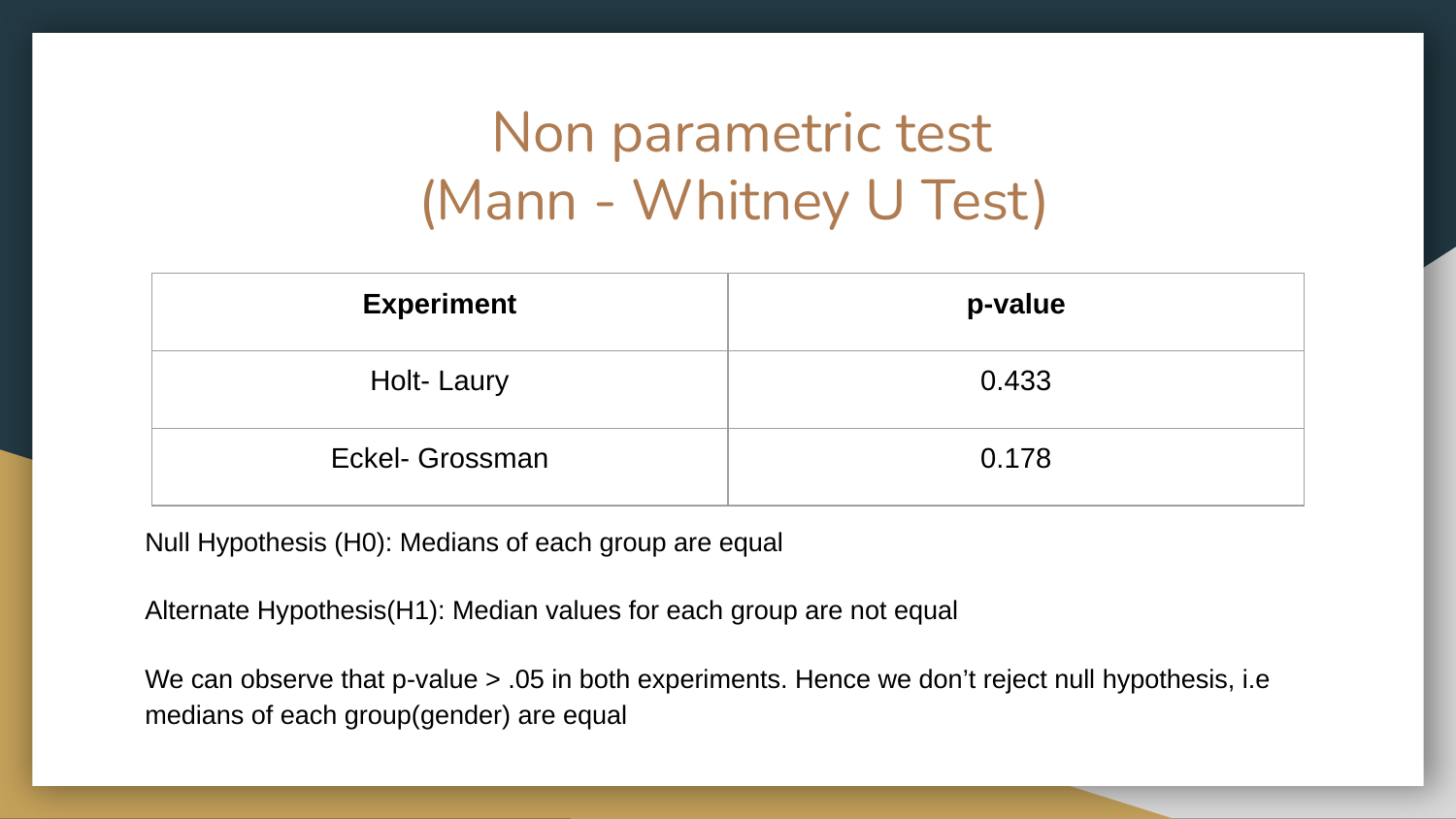

# Non parametric test
(Mann - Whitney U Test)
| Experiment | p-value |
| --- | --- |
| Holt- Laury | 0.433 |
| Eckel- Grossman | 0.178 |

Null Hypothesis (H0): Medians of each group are equal
Alternate Hypothesis(H1): Median values for each group are not equal
We can observe that p-value > .05 in both experiments. Hence we don’t reject null hypothesis, i.e medians of each group(gender) are equal